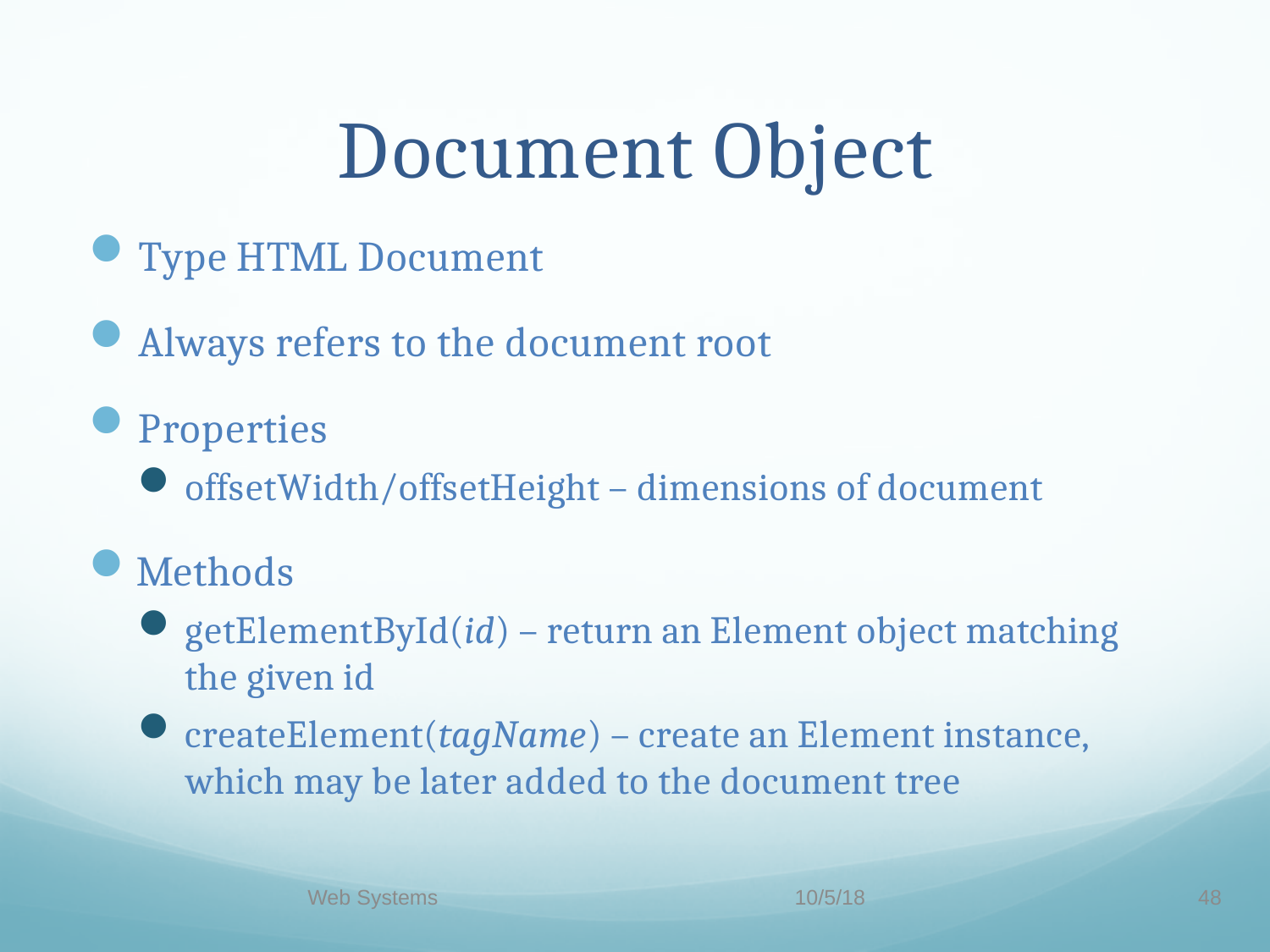

# Document Object
Type HTML Document
Always refers to the document root
Properties
offsetWidth/offsetHeight – dimensions of document
Methods
getElementById(id) – return an Element object matching the given id
createElement(tagName) – create an Element instance, which may be later added to the document tree
Web Systems
10/5/18
48